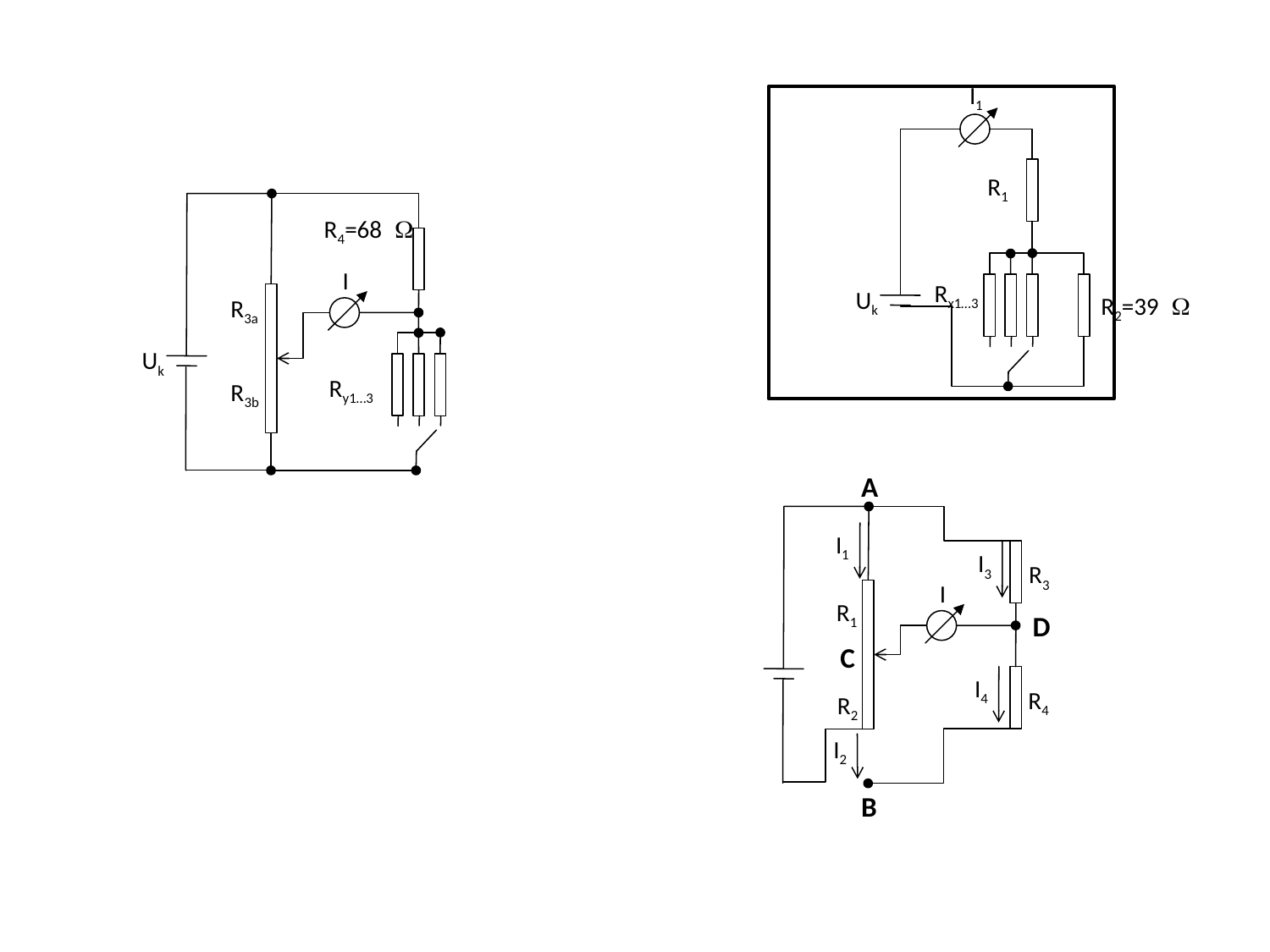

I1

R1

R4=68 Ω

I

R3a

Uk

Ry1…3
R3b

Rx1…3

Uk
R2=39 Ω

A

R3
I

R4

I1
I3
R1
D
C
I4
R2
I2
B